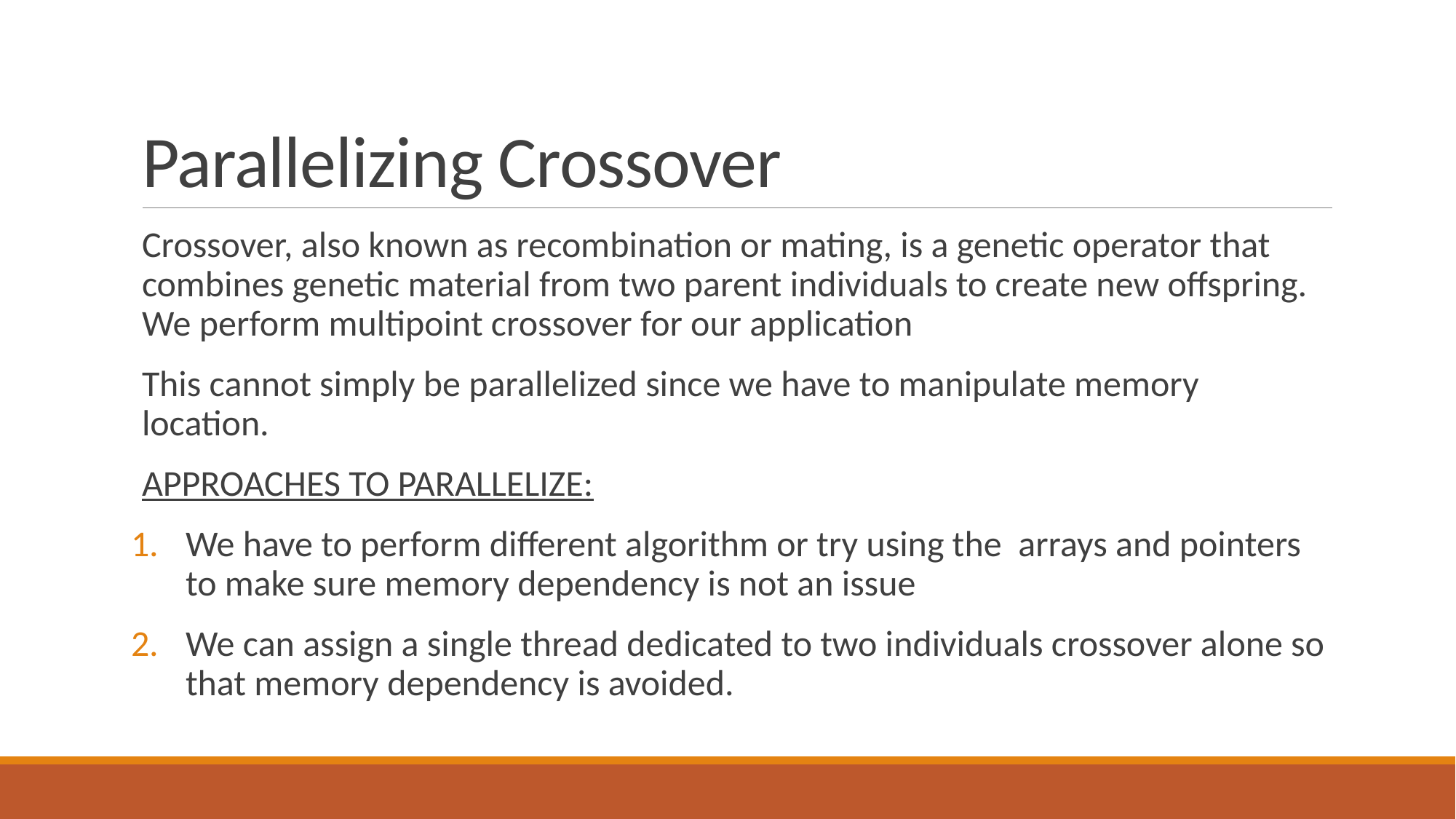

# Parallelizing Crossover
Crossover, also known as recombination or mating, is a genetic operator that combines genetic material from two parent individuals to create new offspring. We perform multipoint crossover for our application
This cannot simply be parallelized since we have to manipulate memory location.
APPROACHES TO PARALLELIZE:
We have to perform different algorithm or try using the  arrays and pointers to make sure memory dependency is not an issue
We can assign a single thread dedicated to two individuals crossover alone so that memory dependency is avoided.